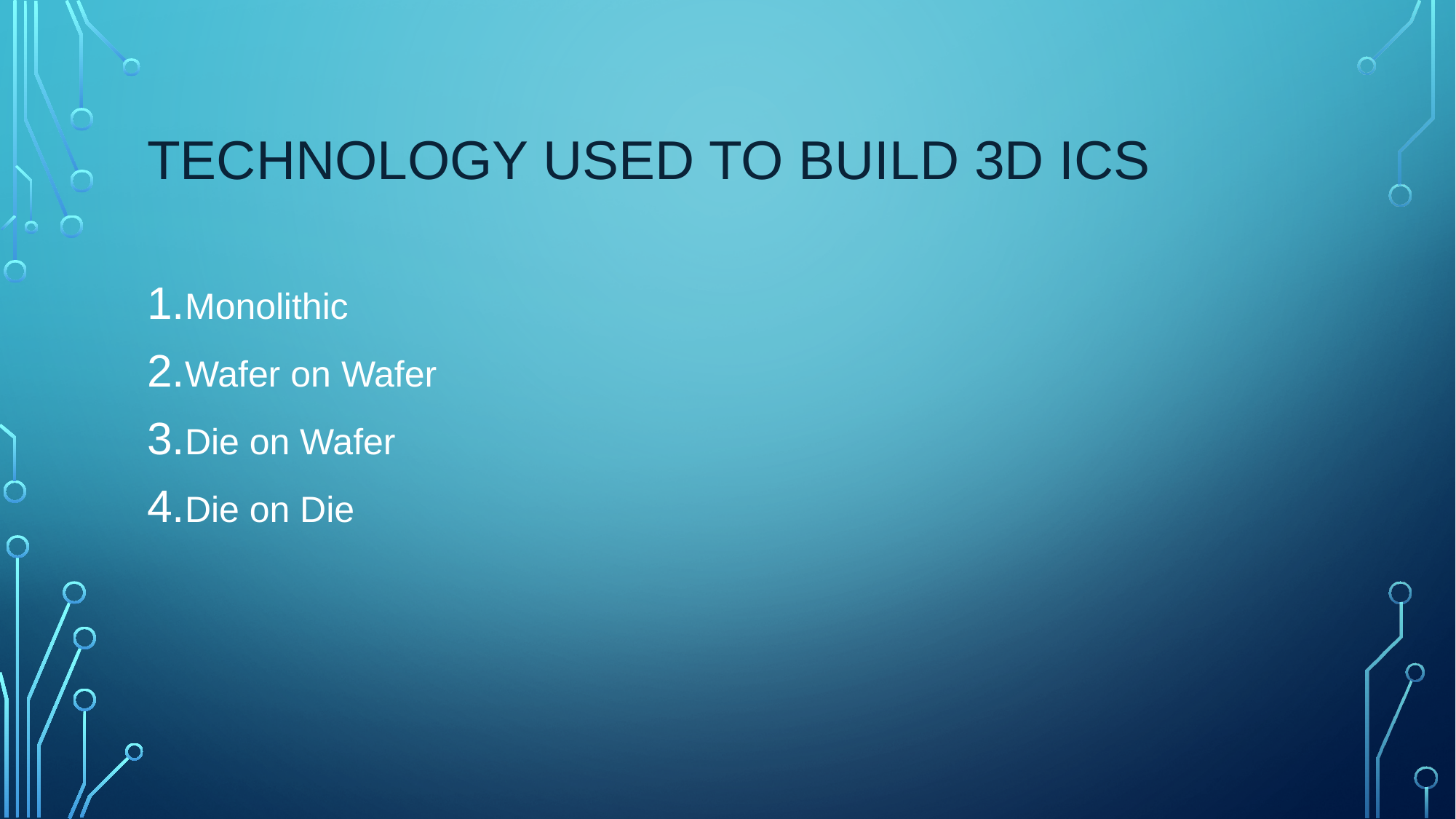

# Technology Used to Build 3D ICs
Monolithic
Wafer on Wafer
Die on Wafer
Die on Die